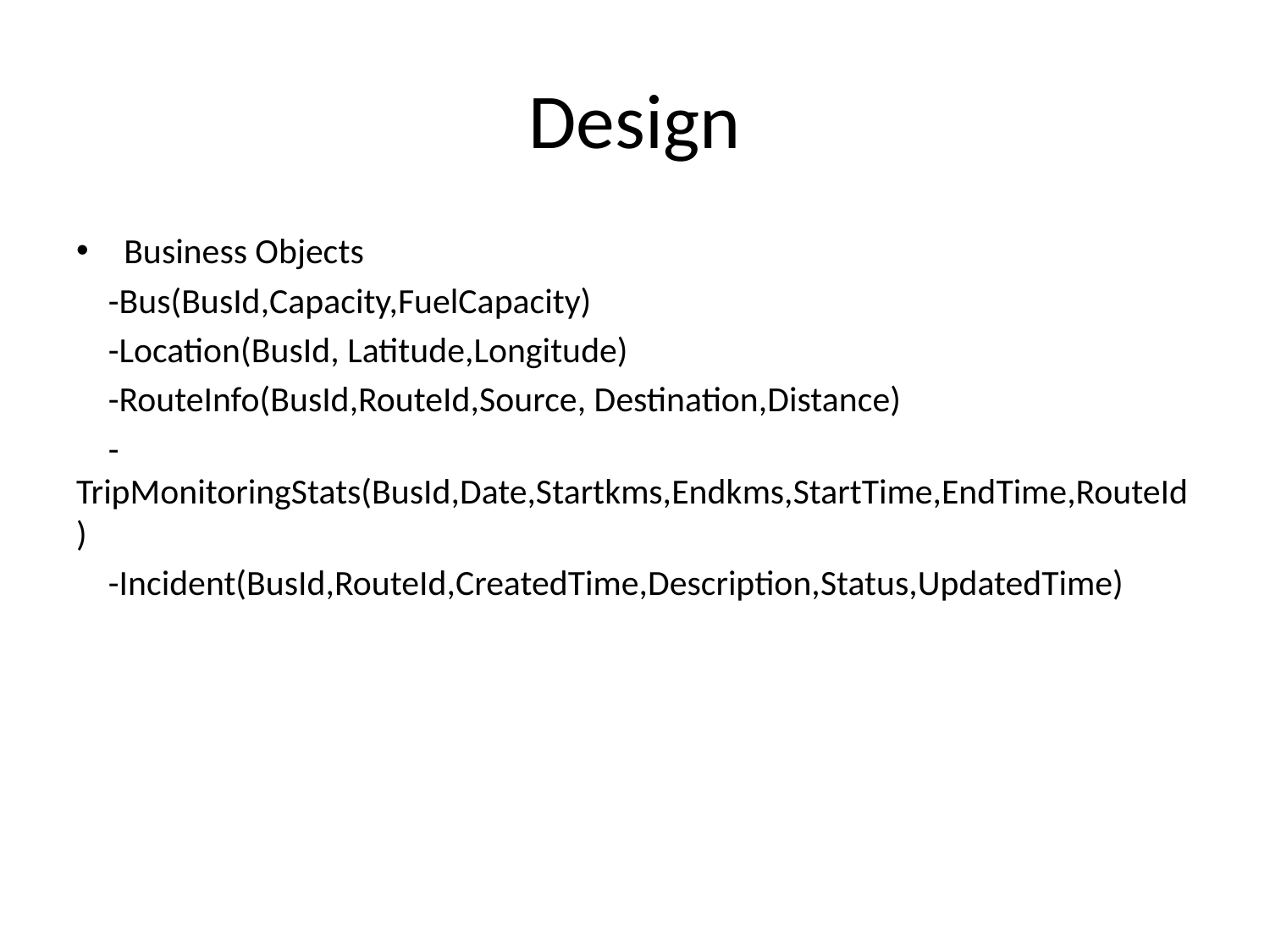

# Design
Business Objects
    -Bus(BusId,Capacity,FuelCapacity)
    -Location(BusId, Latitude,Longitude)
    -RouteInfo(BusId,RouteId,Source, Destination,Distance)
    -TripMonitoringStats(BusId,Date,Startkms,Endkms,StartTime,EndTime,RouteId)
    -Incident(BusId,RouteId,CreatedTime,Description,Status,UpdatedTime)